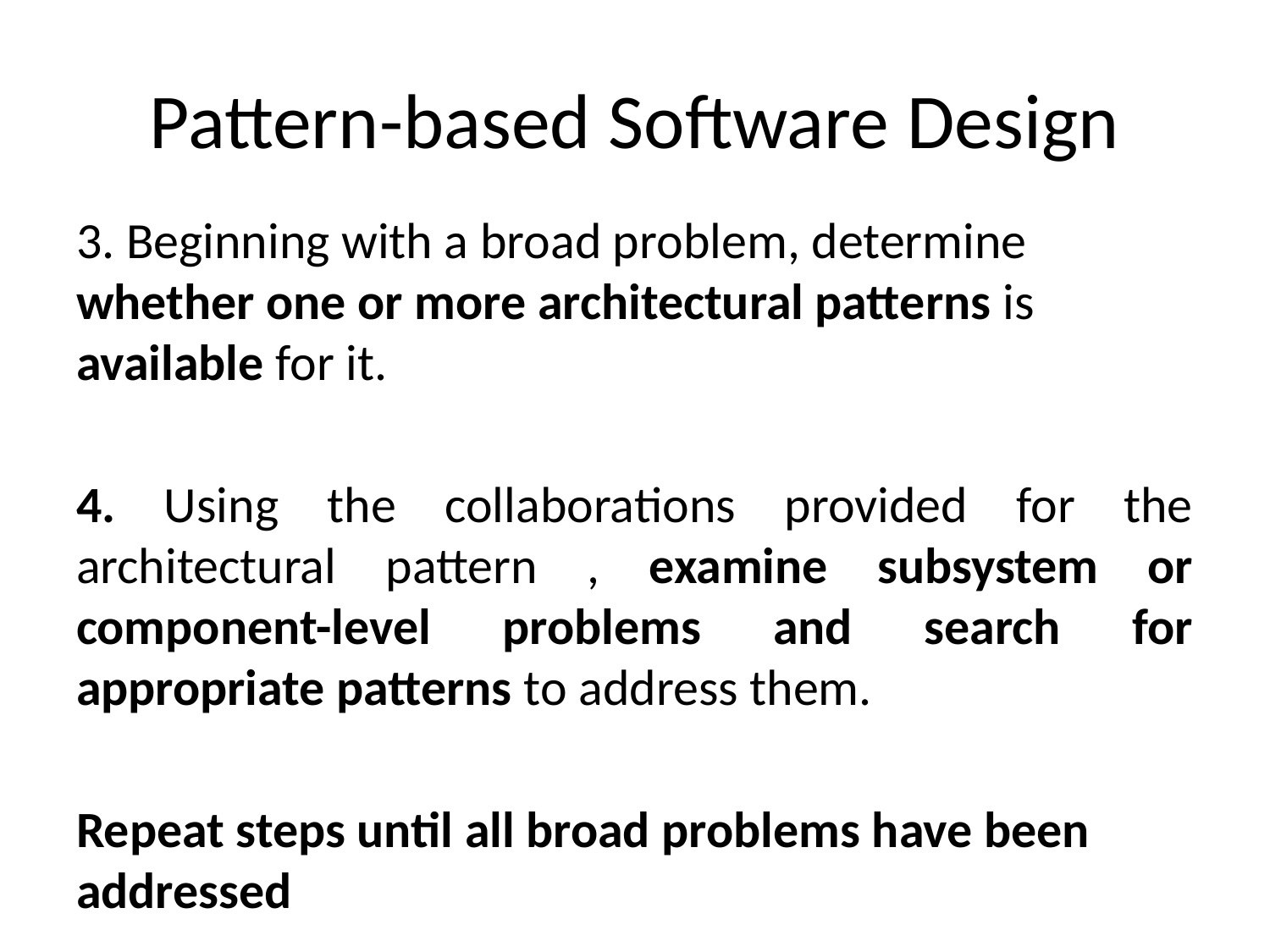

# Pattern-based Software Design
3. Beginning with a broad problem, determine whether one or more architectural patterns is available for it.

4. Using the collaborations provided for the architectural pattern , examine subsystem or component-level problems and search for appropriate patterns to address them.

Repeat steps until all broad problems have been addressed